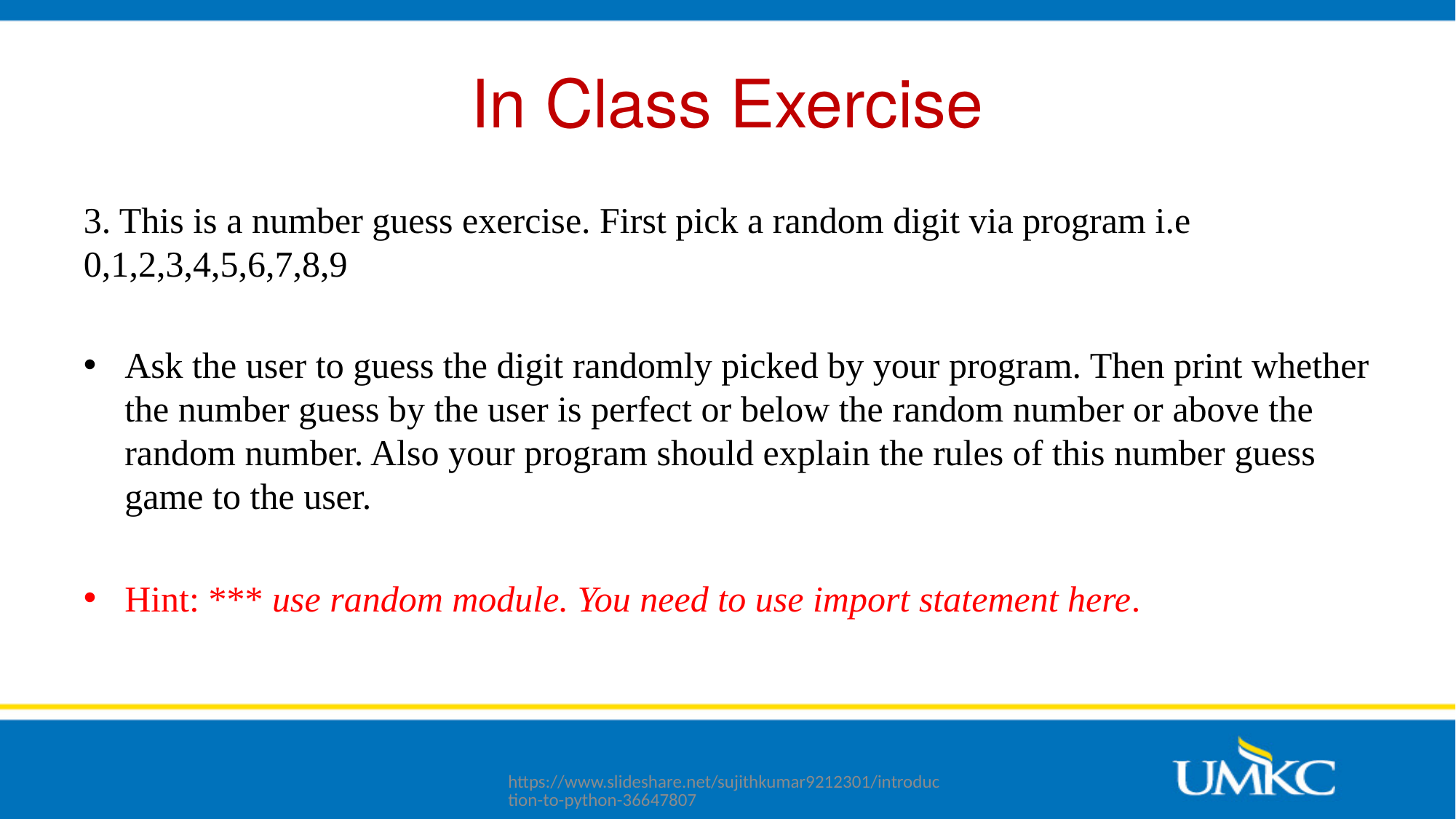

# In Class Exercise
3. This is a number guess exercise. First pick a random digit via program i.e 0,1,2,3,4,5,6,7,8,9

Ask the user to guess the digit randomly picked by your program. Then print whether the number guess by the user is perfect or below the random number or above the random number. Also your program should explain the rules of this number guess game to the user.

Hint: *** use random module. You need to use import statement here.

https://www.slideshare.net/sujithkumar9212301/introduction-to-python-36647807